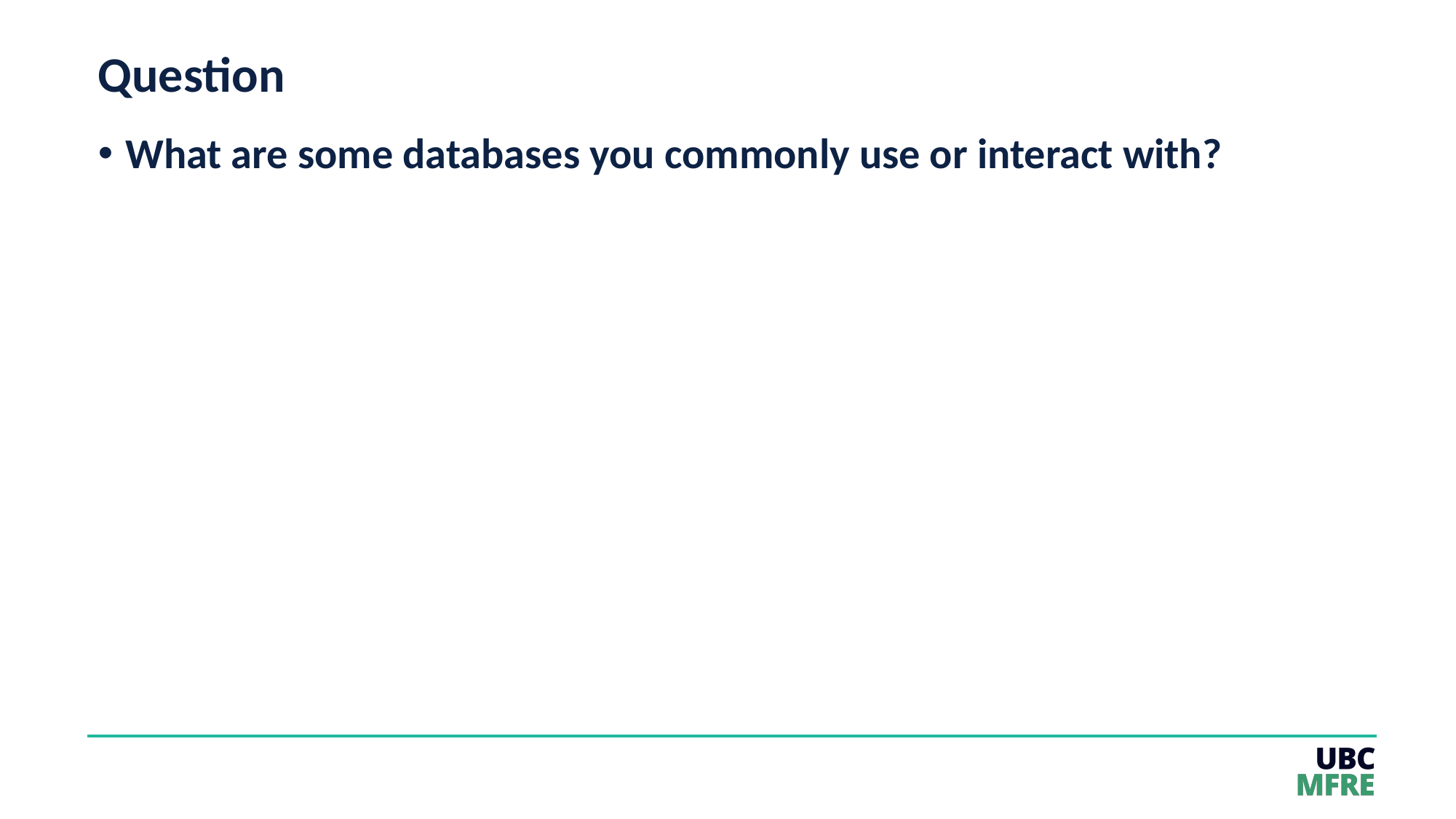

# Question
What are some databases you commonly use or interact with?